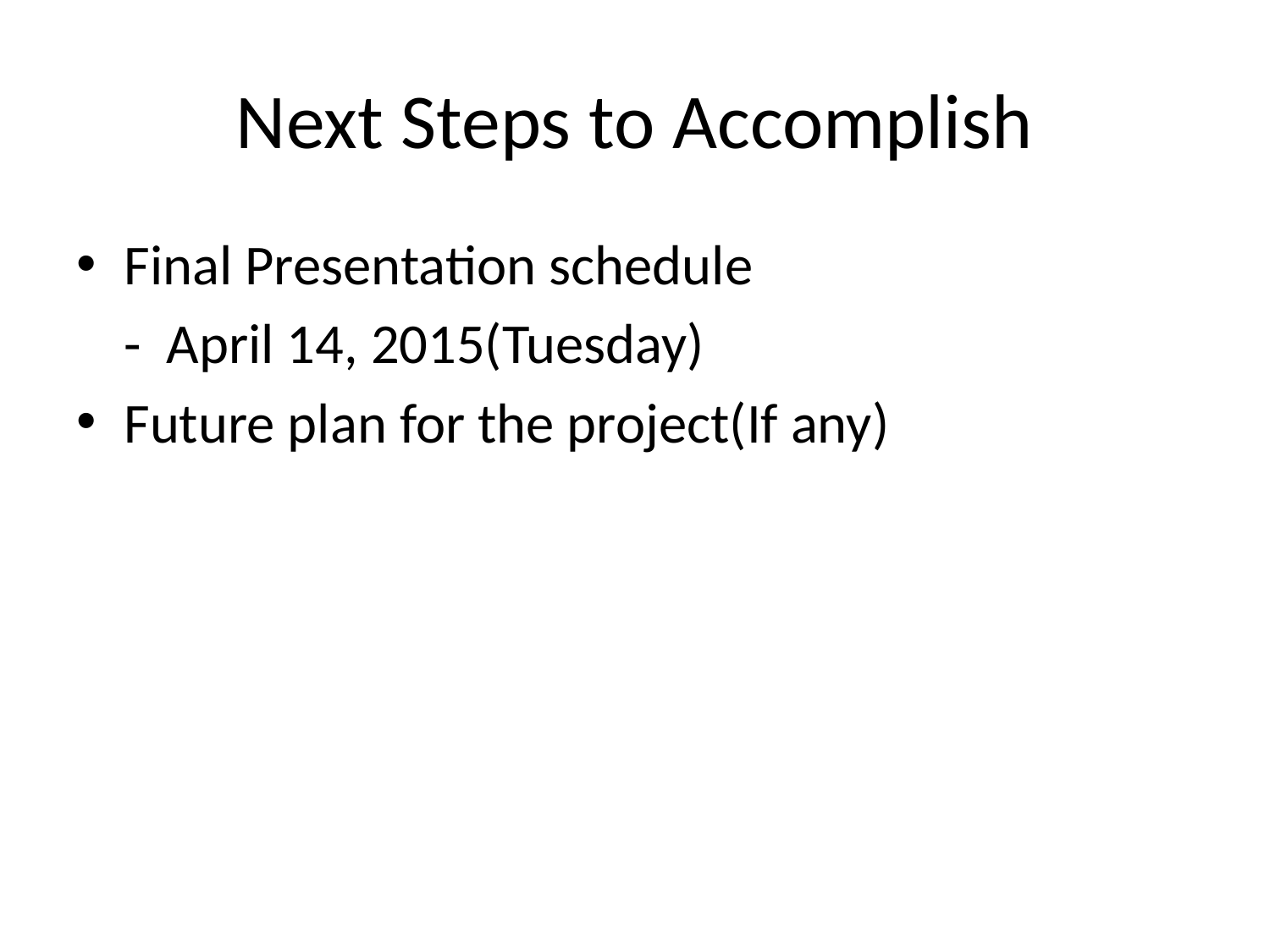

# Next Steps to Accomplish
Final Presentation schedule
	-  April 14, 2015(Tuesday)
Future plan for the project(If any)